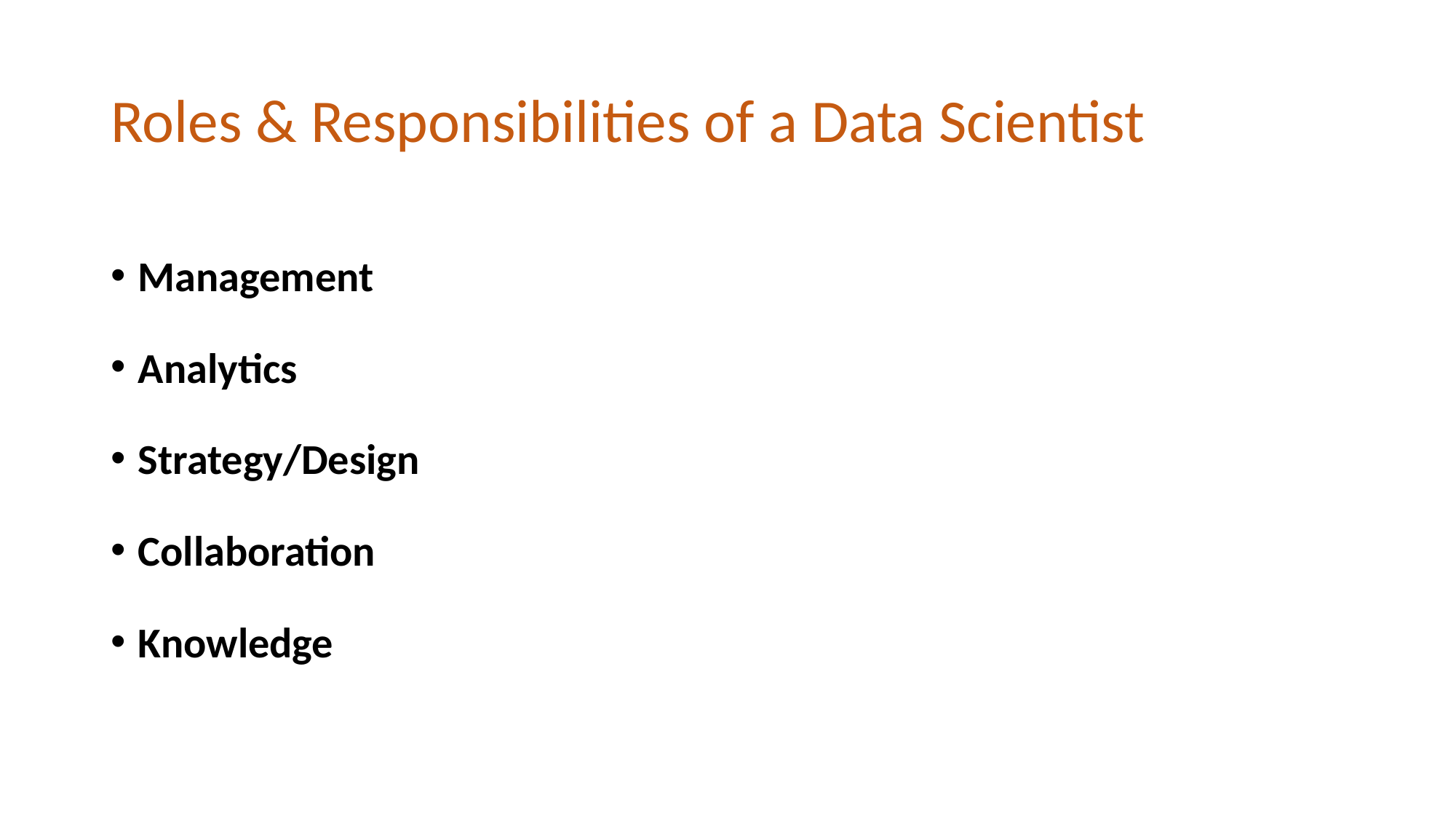

# Roles & Responsibilities of a Data Scientist
Management
Analytics
Strategy/Design
Collaboration
Knowledge